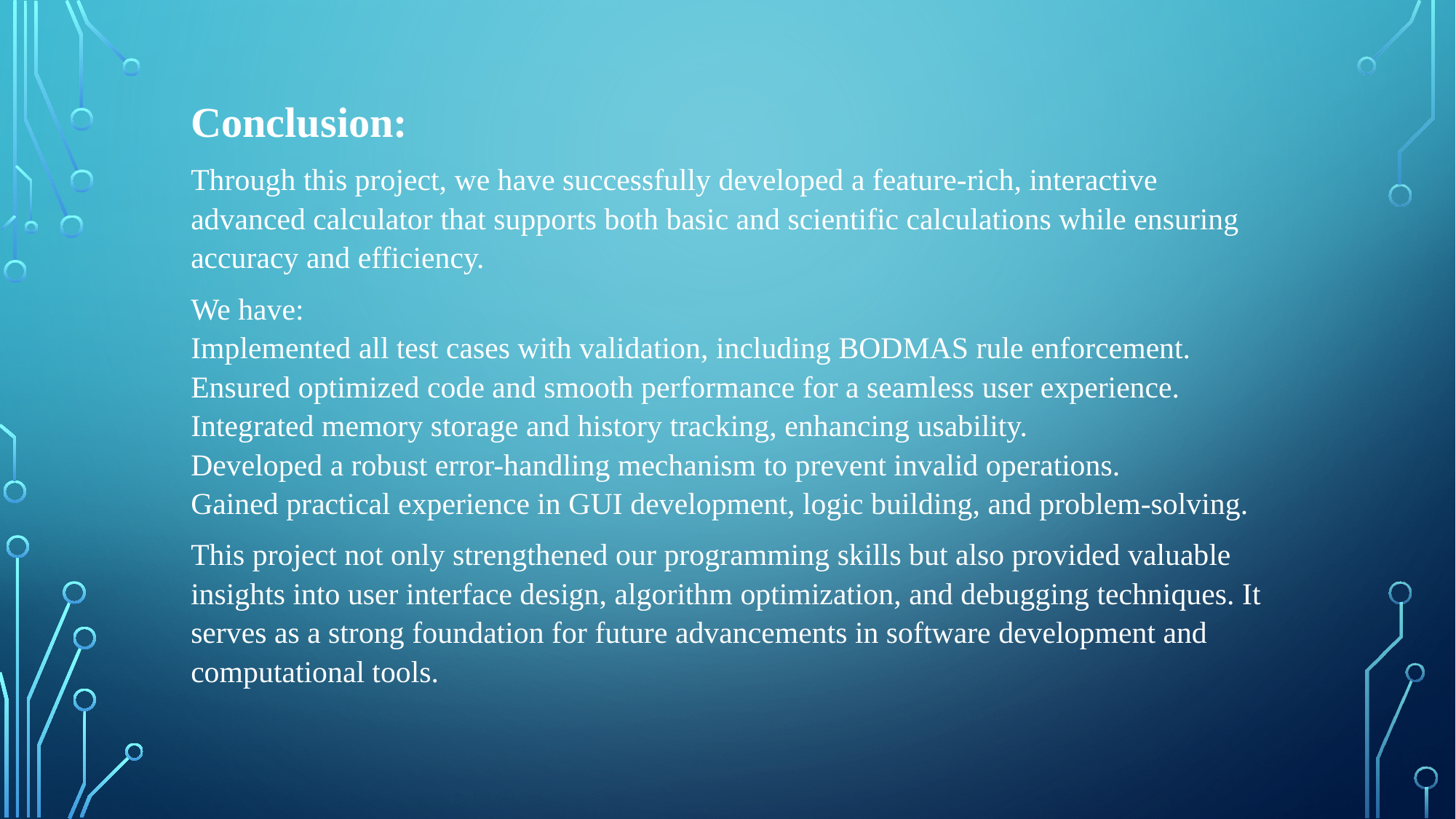

Conclusion:
Through this project, we have successfully developed a feature-rich, interactive advanced calculator that supports both basic and scientific calculations while ensuring accuracy and efficiency.
We have:
Implemented all test cases with validation, including BODMAS rule enforcement.
Ensured optimized code and smooth performance for a seamless user experience.
Integrated memory storage and history tracking, enhancing usability.
Developed a robust error-handling mechanism to prevent invalid operations.
Gained practical experience in GUI development, logic building, and problem-solving.
This project not only strengthened our programming skills but also provided valuable insights into user interface design, algorithm optimization, and debugging techniques. It serves as a strong foundation for future advancements in software development and computational tools.